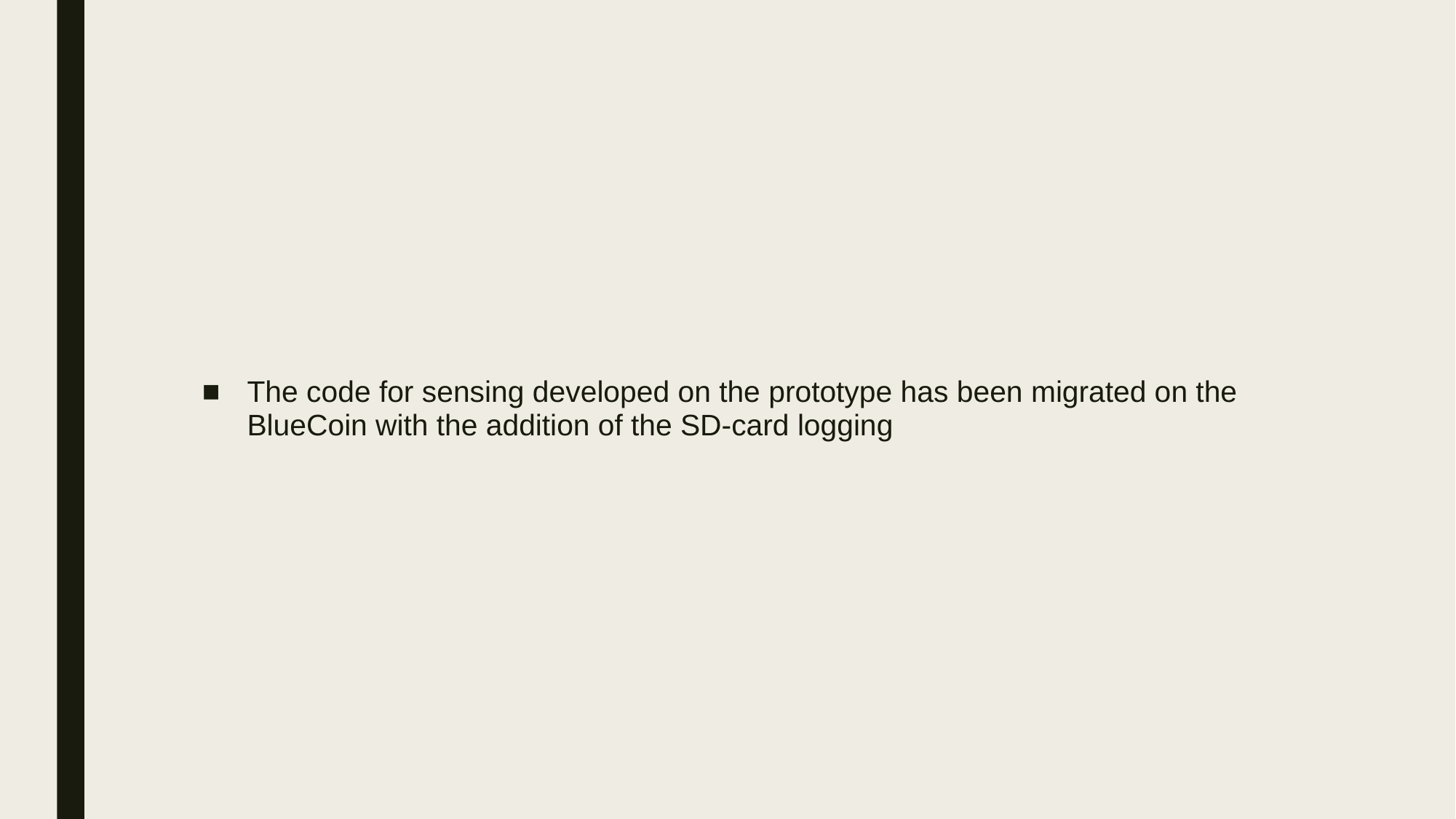

The code for sensing developed on the prototype has been migrated on the BlueCoin with the addition of the SD-card logging